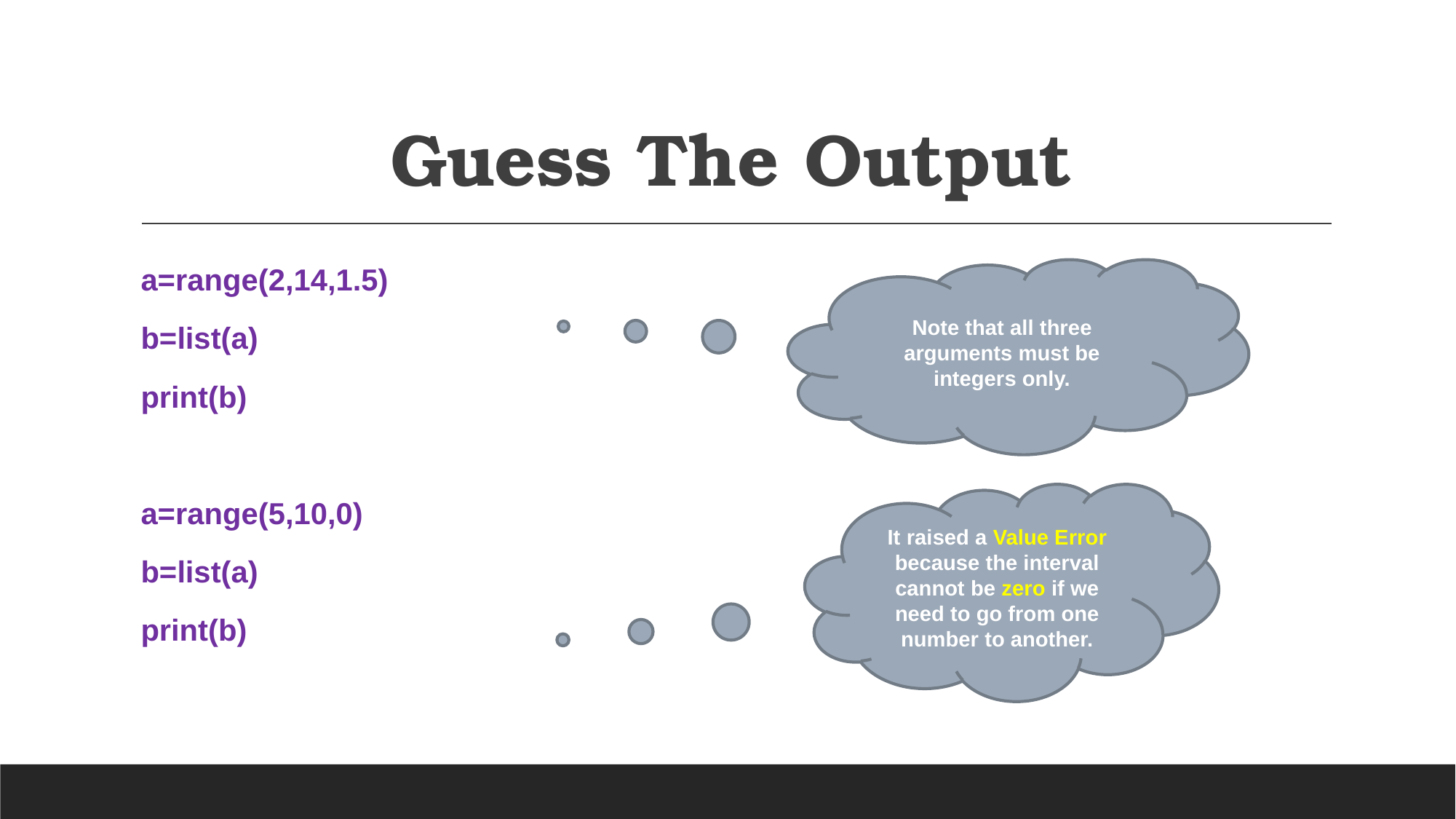

# Guess The Output
a=range(2,14,1.5)
b=list(a)
print(b)

a=range(5,10,0)
b=list(a)
print(b)
Note that all three arguments must be integers only.
It raised a Value Error because the interval cannot be zero if we need to go from one number to another.